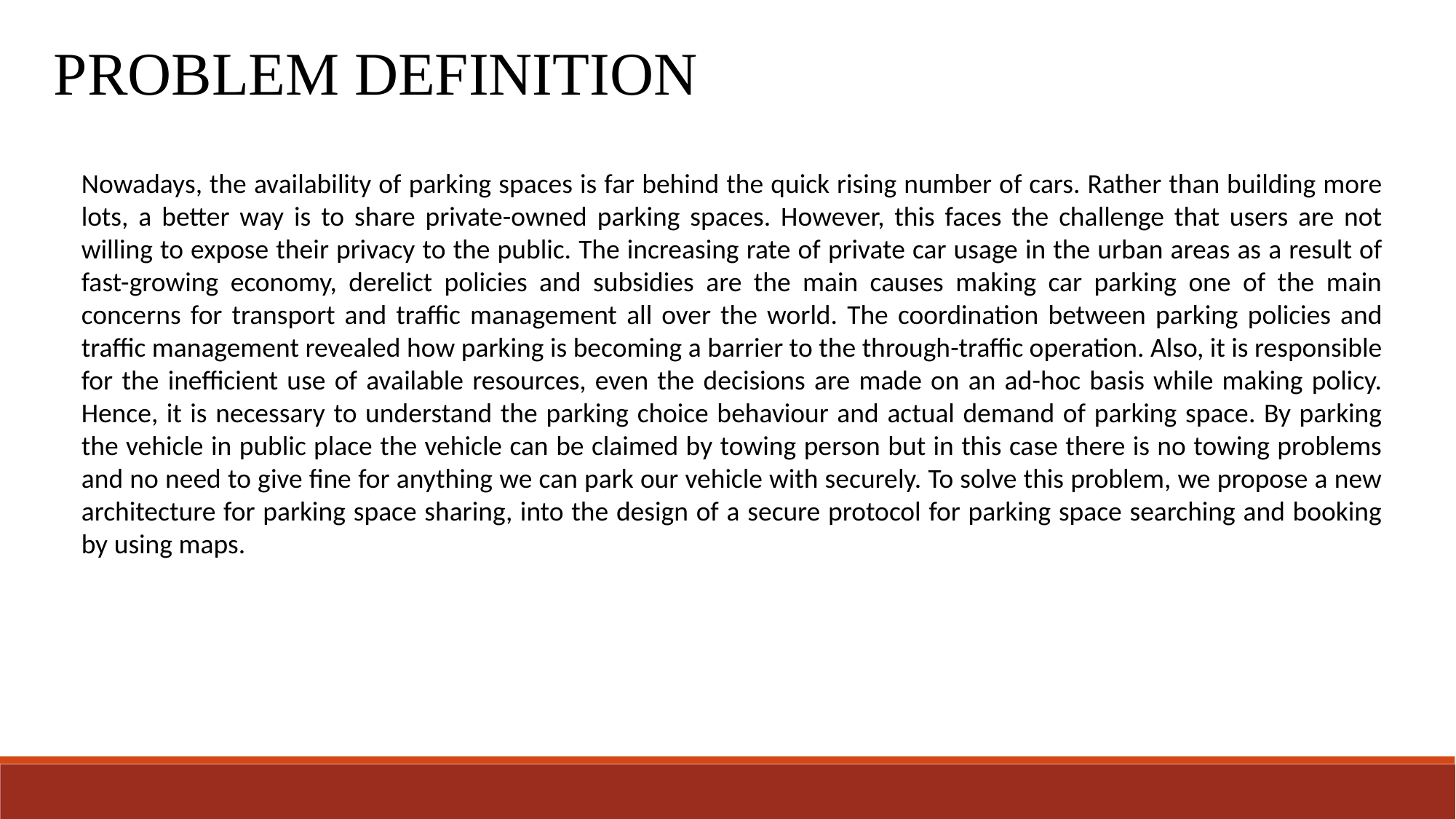

PROBLEM DEFINITION
Nowadays, the availability of parking spaces is far behind the quick rising number of cars. Rather than building more lots, a better way is to share private-owned parking spaces. However, this faces the challenge that users are not willing to expose their privacy to the public. The increasing rate of private car usage in the urban areas as a result of fast-growing economy, derelict policies and subsidies are the main causes making car parking one of the main concerns for transport and traffic management all over the world. The coordination between parking policies and traffic management revealed how parking is becoming a barrier to the through-traffic operation. Also, it is responsible for the inefficient use of available resources, even the decisions are made on an ad-hoc basis while making policy. Hence, it is necessary to understand the parking choice behaviour and actual demand of parking space. By parking the vehicle in public place the vehicle can be claimed by towing person but in this case there is no towing problems and no need to give fine for anything we can park our vehicle with securely. To solve this problem, we propose a new architecture for parking space sharing, into the design of a secure protocol for parking space searching and booking by using maps.